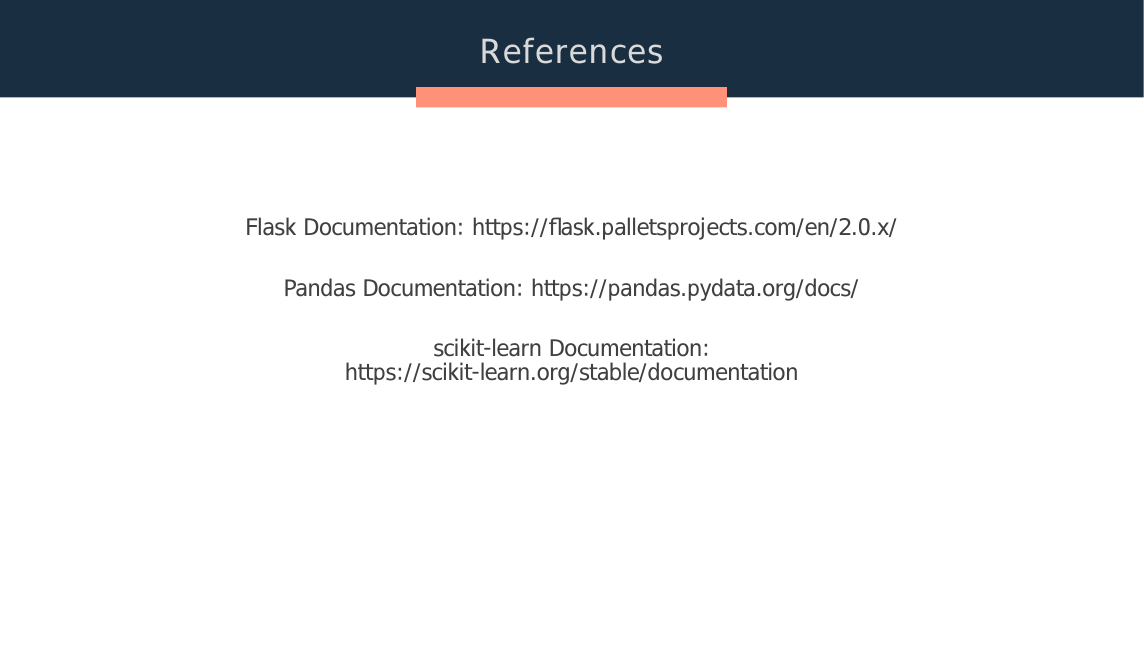

# References

Flask Documentation: https://flask.palletsprojects.com/en/2.0.x/

Pandas Documentation: https://pandas.pydata.org/docs/

scikit-learn Documentation: https://scikit-learn.org/stable/documentation